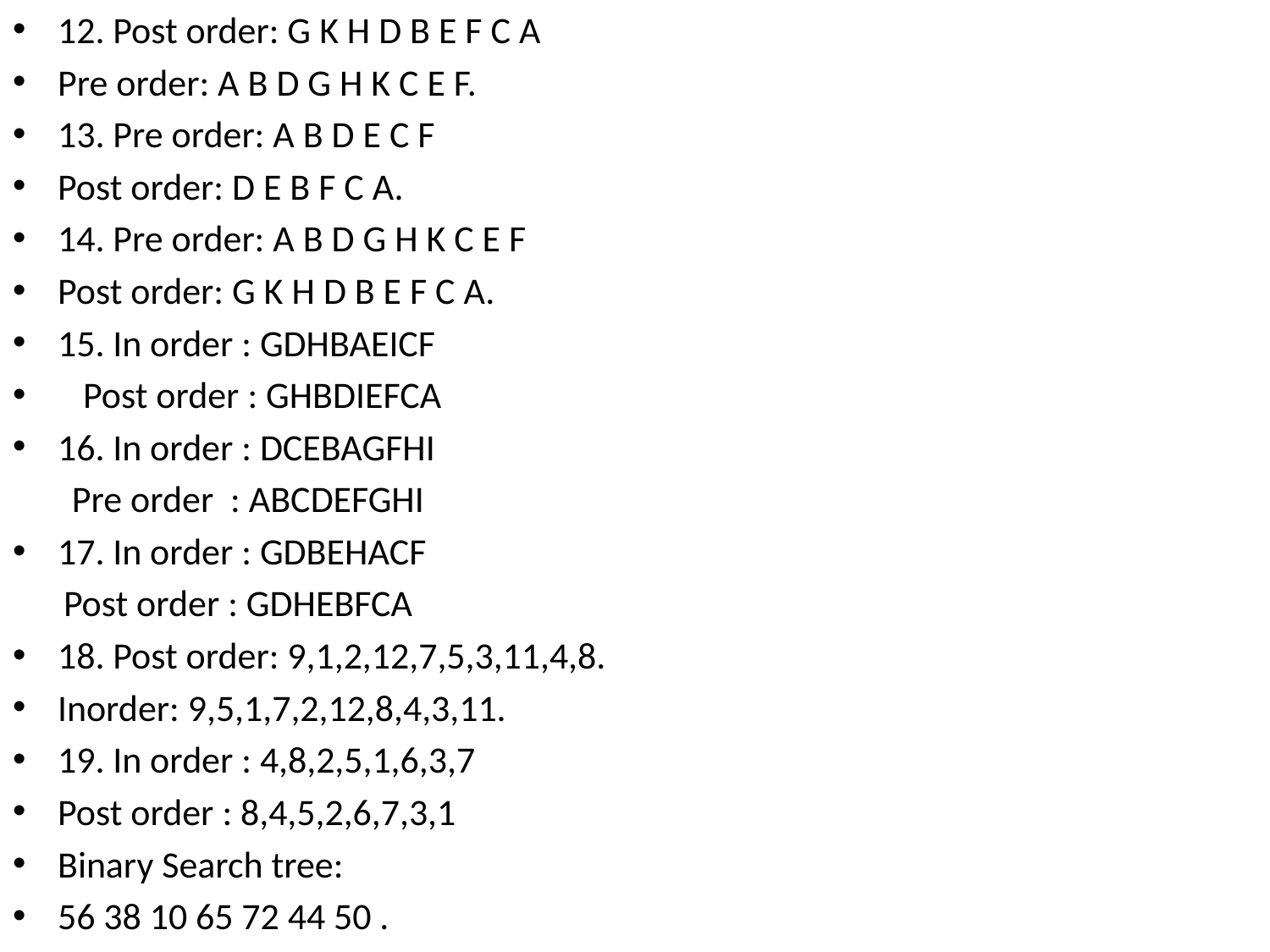

12. Post order: G K H D B E F C A
Pre order: A B D G H K C E F.
13. Pre order: A B D E C F
Post order: D E B F C A.
14. Pre order: A B D G H K C E F
Post order: G K H D B E F C A.
15. In order : GDHBAEICF
   Post order : GHBDIEFCA
16. In order : DCEBAGFHI
       Pre order  : ABCDEFGHI
17. In order : GDBEHACF
      Post order : GDHEBFCA
18. Post order: 9,1,2,12,7,5,3,11,4,8.
Inorder: 9,5,1,7,2,12,8,4,3,11.
19. In order : 4,8,2,5,1,6,3,7
Post order : 8,4,5,2,6,7,3,1
Binary Search tree:
56 38 10 65 72 44 50 .